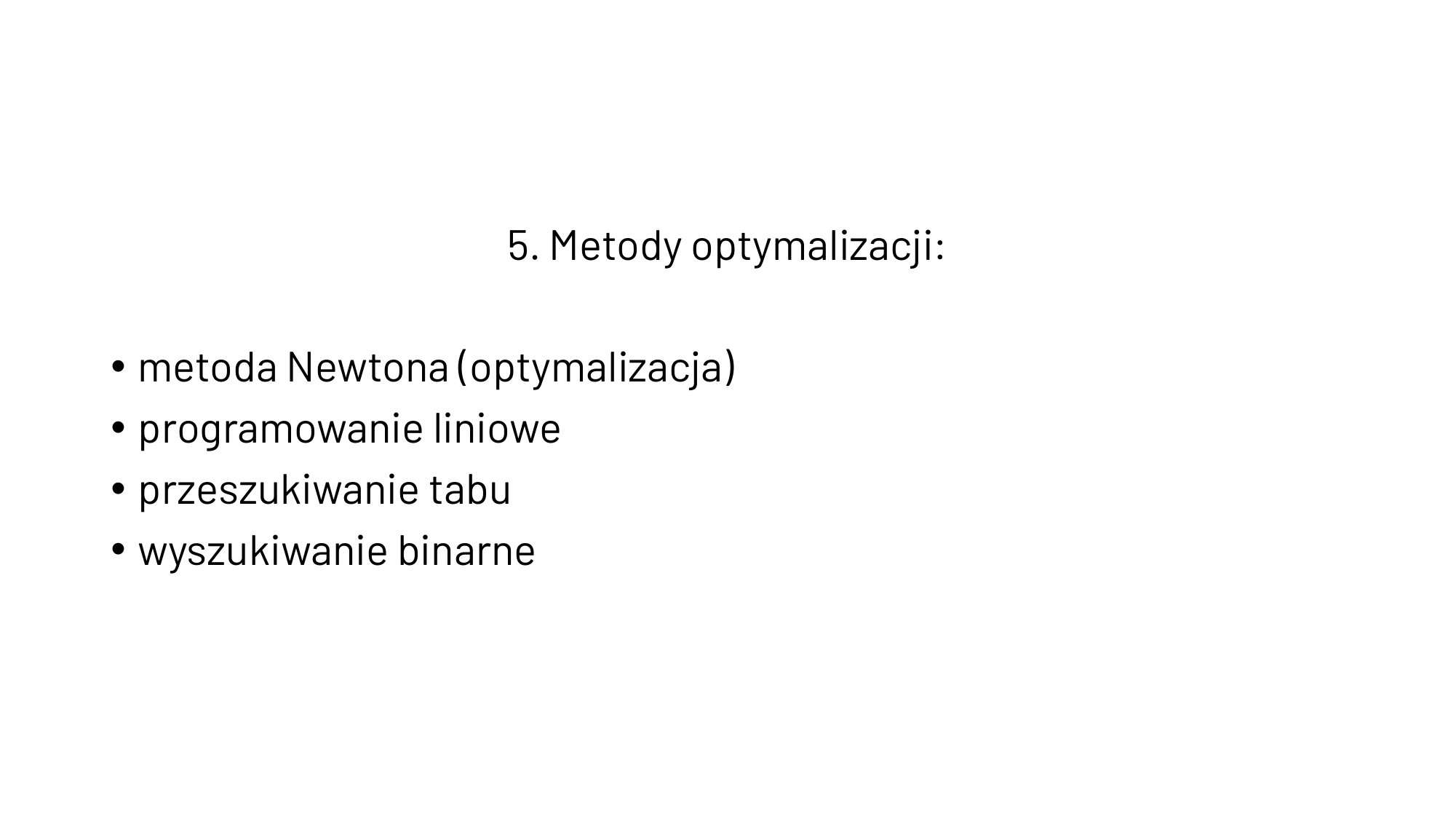

5. Metody optymalizacji:

metoda Newtona (optymalizacja)
programowanie liniowe
przeszukiwanie tabu
wyszukiwanie binarne